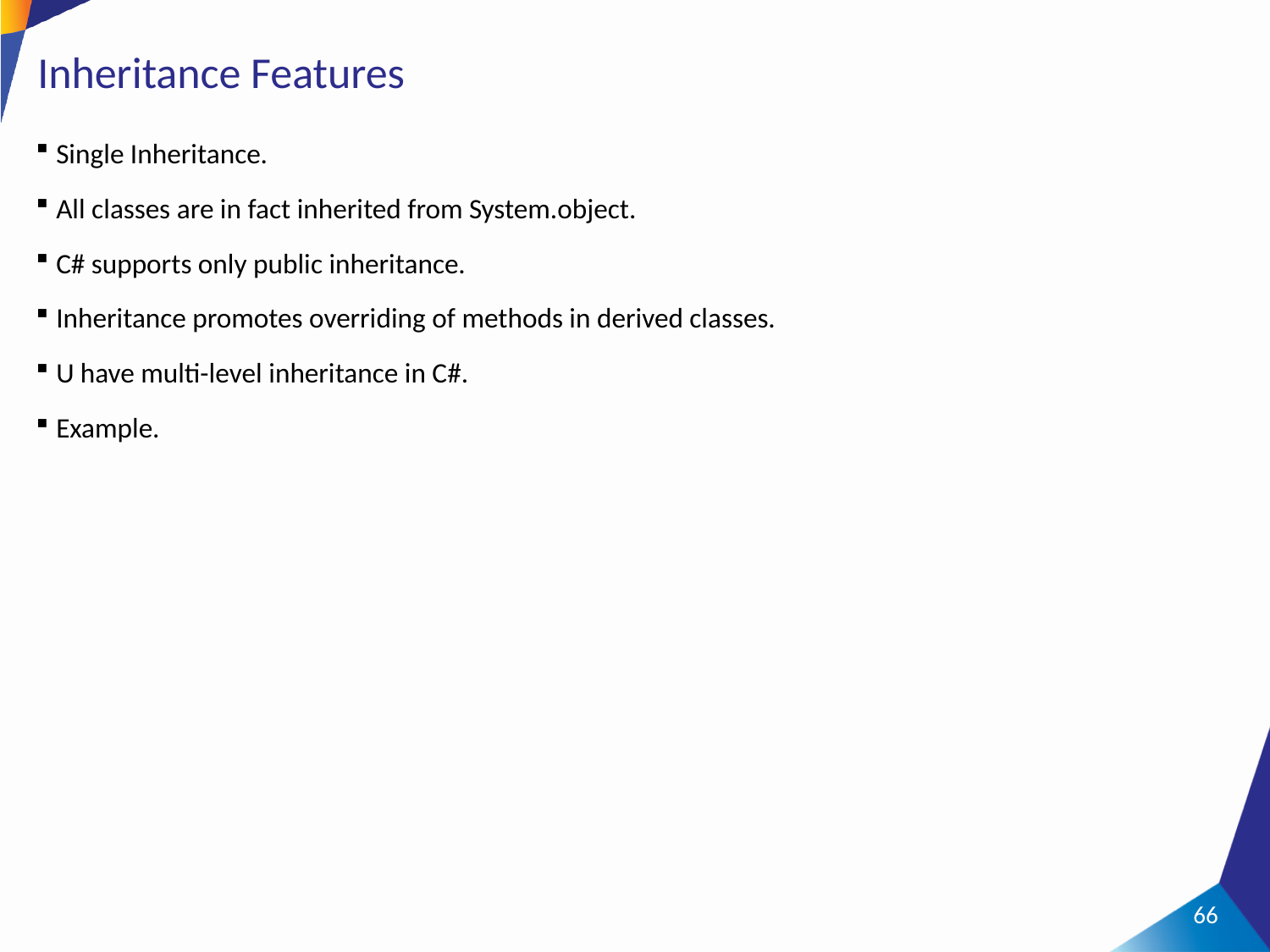

# Inheritance Features
Single Inheritance.
All classes are in fact inherited from System.object.
C# supports only public inheritance.
Inheritance promotes overriding of methods in derived classes.
U have multi-level inheritance in C#.
Example.